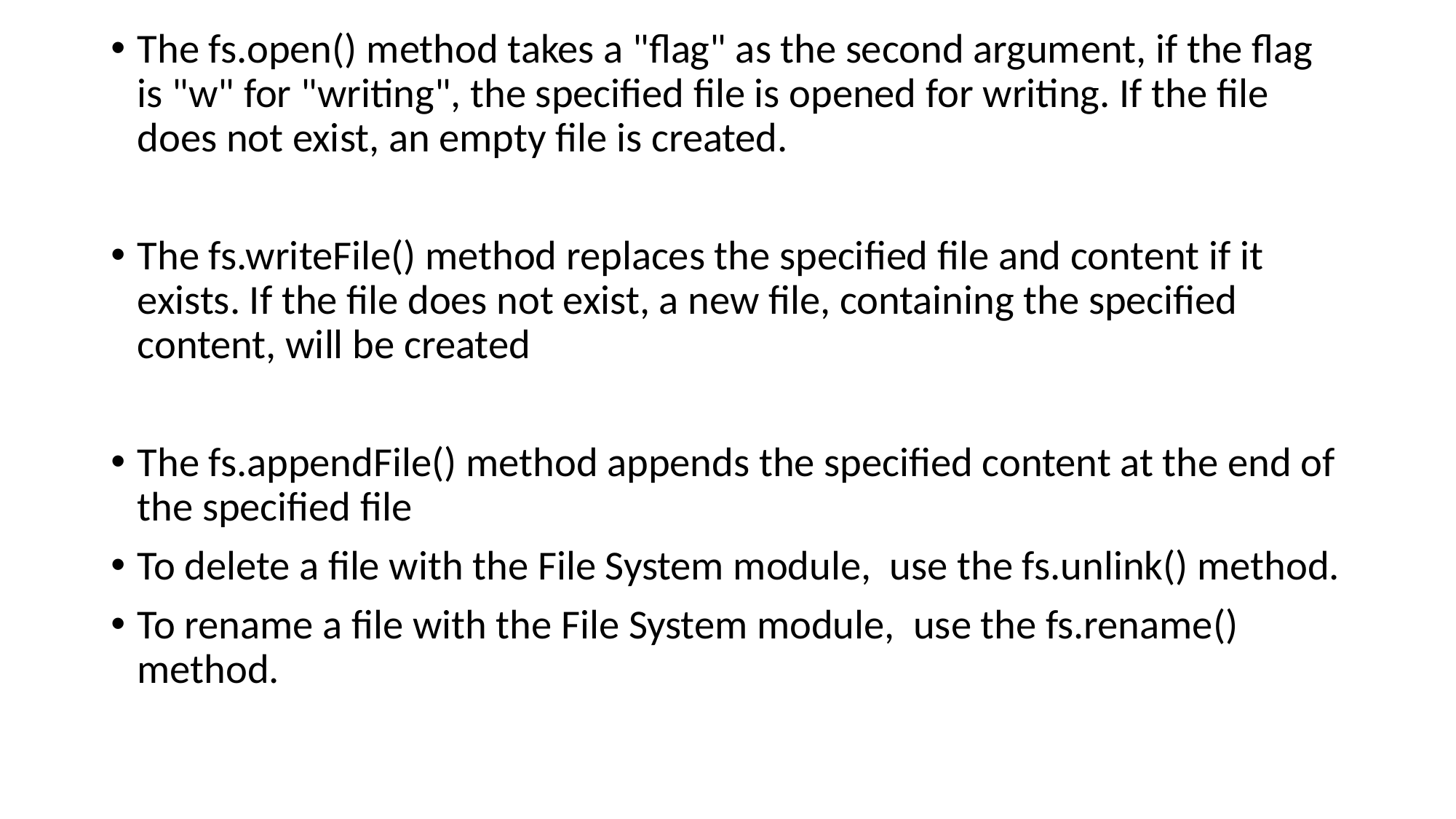

The fs.open() method takes a "flag" as the second argument, if the flag is "w" for "writing", the specified file is opened for writing. If the file does not exist, an empty file is created.

The fs.writeFile() method replaces the specified file and content if it exists. If the file does not exist, a new file, containing the specified content, will be created

The fs.appendFile() method appends the specified content at the end of the specified file
To delete a file with the File System module,  use the fs.unlink() method.
To rename a file with the File System module,  use the fs.rename() method.